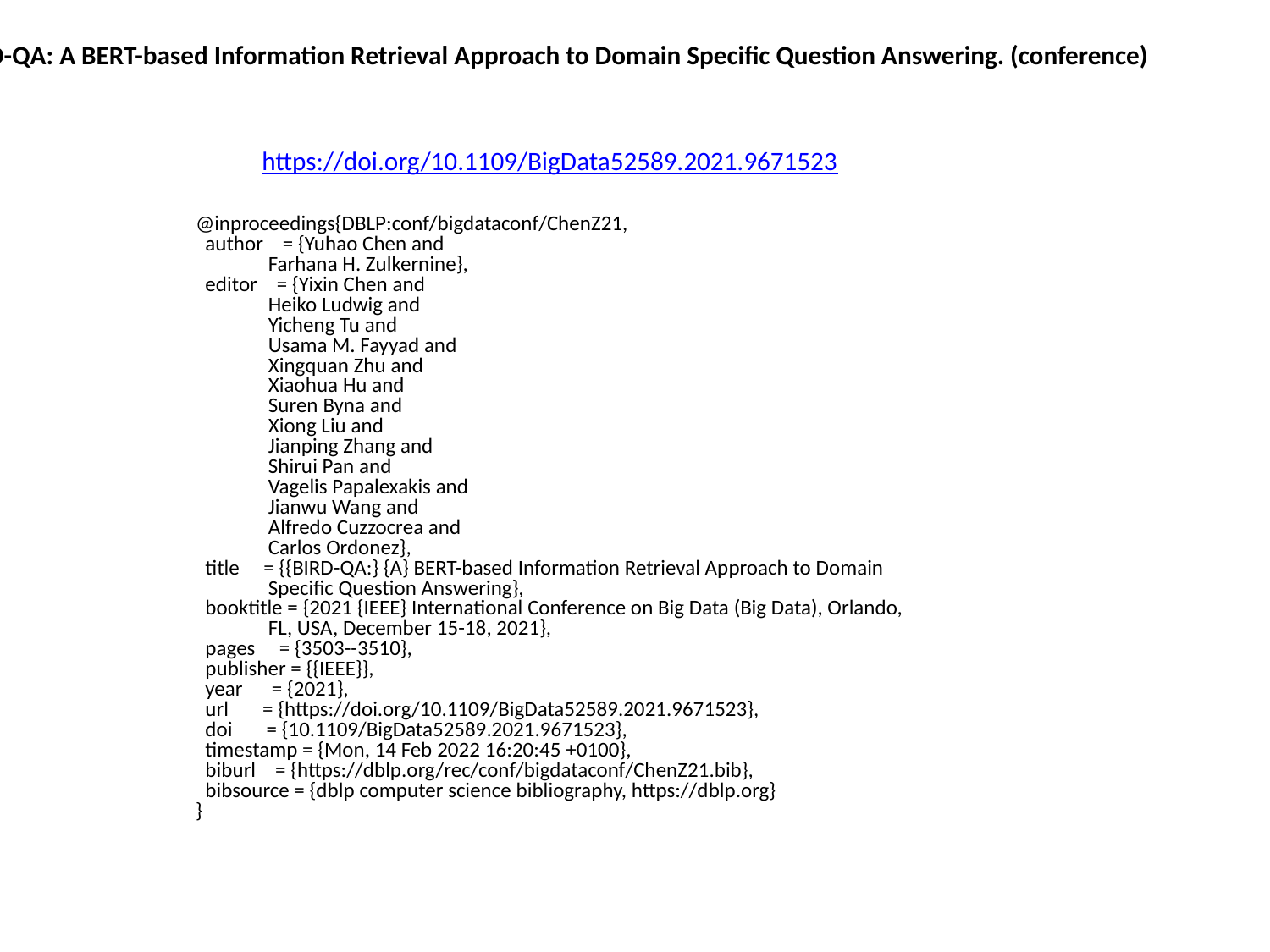

BIRD-QA: A BERT-based Information Retrieval Approach to Domain Specific Question Answering. (conference)

https://doi.org/10.1109/BigData52589.2021.9671523

@inproceedings{DBLP:conf/bigdataconf/ChenZ21,
  author    = {Yuhao Chen and
               Farhana H. Zulkernine},
  editor    = {Yixin Chen and
               Heiko Ludwig and
               Yicheng Tu and
               Usama M. Fayyad and
               Xingquan Zhu and
               Xiaohua Hu and
               Suren Byna and
               Xiong Liu and
               Jianping Zhang and
               Shirui Pan and
               Vagelis Papalexakis and
               Jianwu Wang and
               Alfredo Cuzzocrea and
               Carlos Ordonez},
  title     = {{BIRD-QA:} {A} BERT-based Information Retrieval Approach to Domain
               Specific Question Answering},
  booktitle = {2021 {IEEE} International Conference on Big Data (Big Data), Orlando,
               FL, USA, December 15-18, 2021},
  pages     = {3503--3510},
  publisher = {{IEEE}},
  year      = {2021},
  url       = {https://doi.org/10.1109/BigData52589.2021.9671523},
  doi       = {10.1109/BigData52589.2021.9671523},
  timestamp = {Mon, 14 Feb 2022 16:20:45 +0100},
  biburl    = {https://dblp.org/rec/conf/bigdataconf/ChenZ21.bib},
  bibsource = {dblp computer science bibliography, https://dblp.org}
}